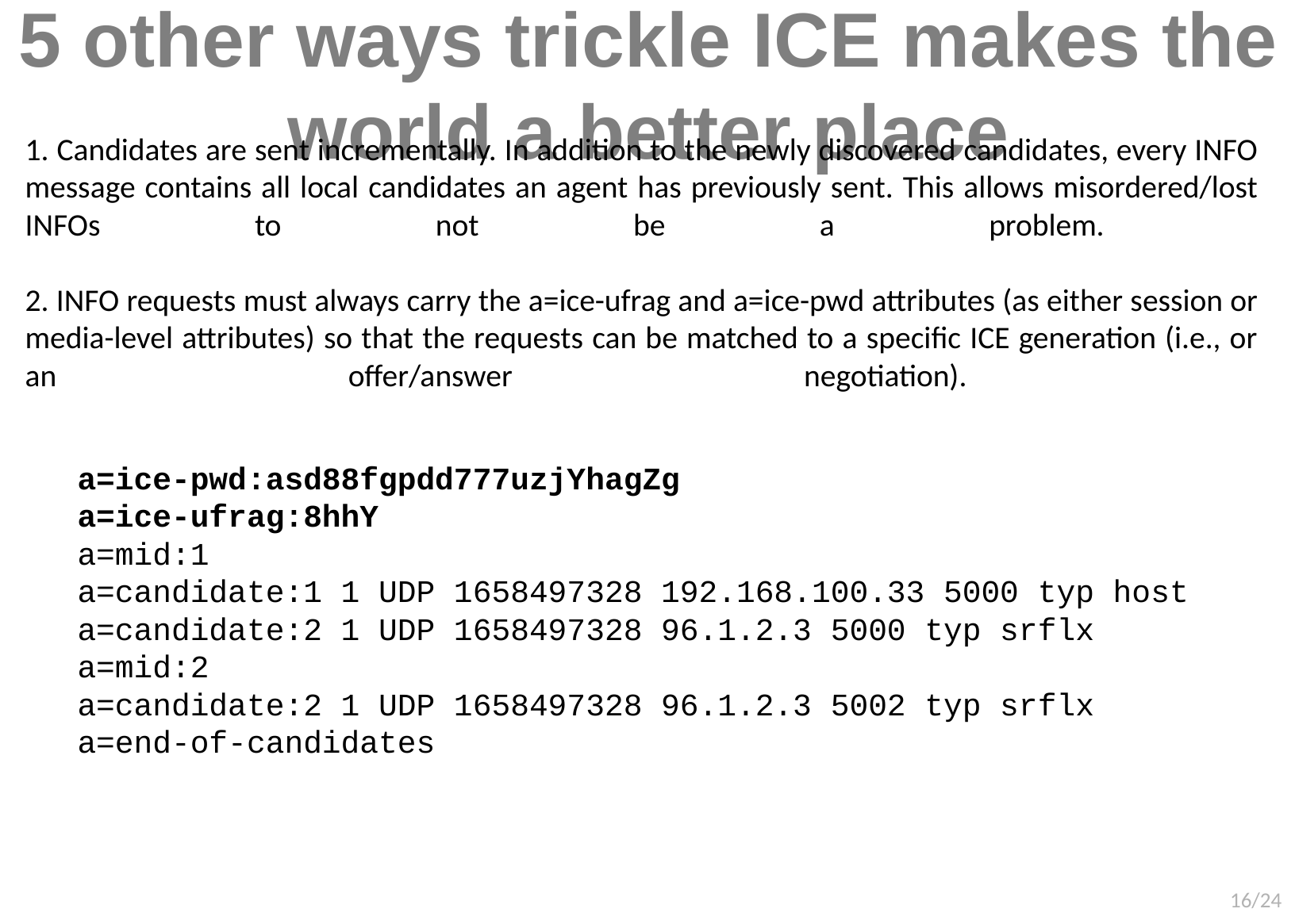

5 other ways trickle ICE makes the world a better place
1. Candidates are sent incrementally. In addition to the newly discovered candidates, every INFO message contains all local candidates an agent has previously sent. This allows misordered/lost INFOs to not be a problem.
2. INFO requests must always carry the a=ice-ufrag and a=ice-pwd attributes (as either session or media-level attributes) so that the requests can be matched to a specific ICE generation (i.e., or an offer/answer negotiation).
a=ice-pwd:asd88fgpdd777uzjYhagZg
a=ice-ufrag:8hhY
a=mid:1
a=candidate:1 1 UDP 1658497328 192.168.100.33 5000 typ host
a=candidate:2 1 UDP 1658497328 96.1.2.3 5000 typ srflx
a=mid:2
a=candidate:2 1 UDP 1658497328 96.1.2.3 5002 typ srflx
a=end-of-candidates
16/24